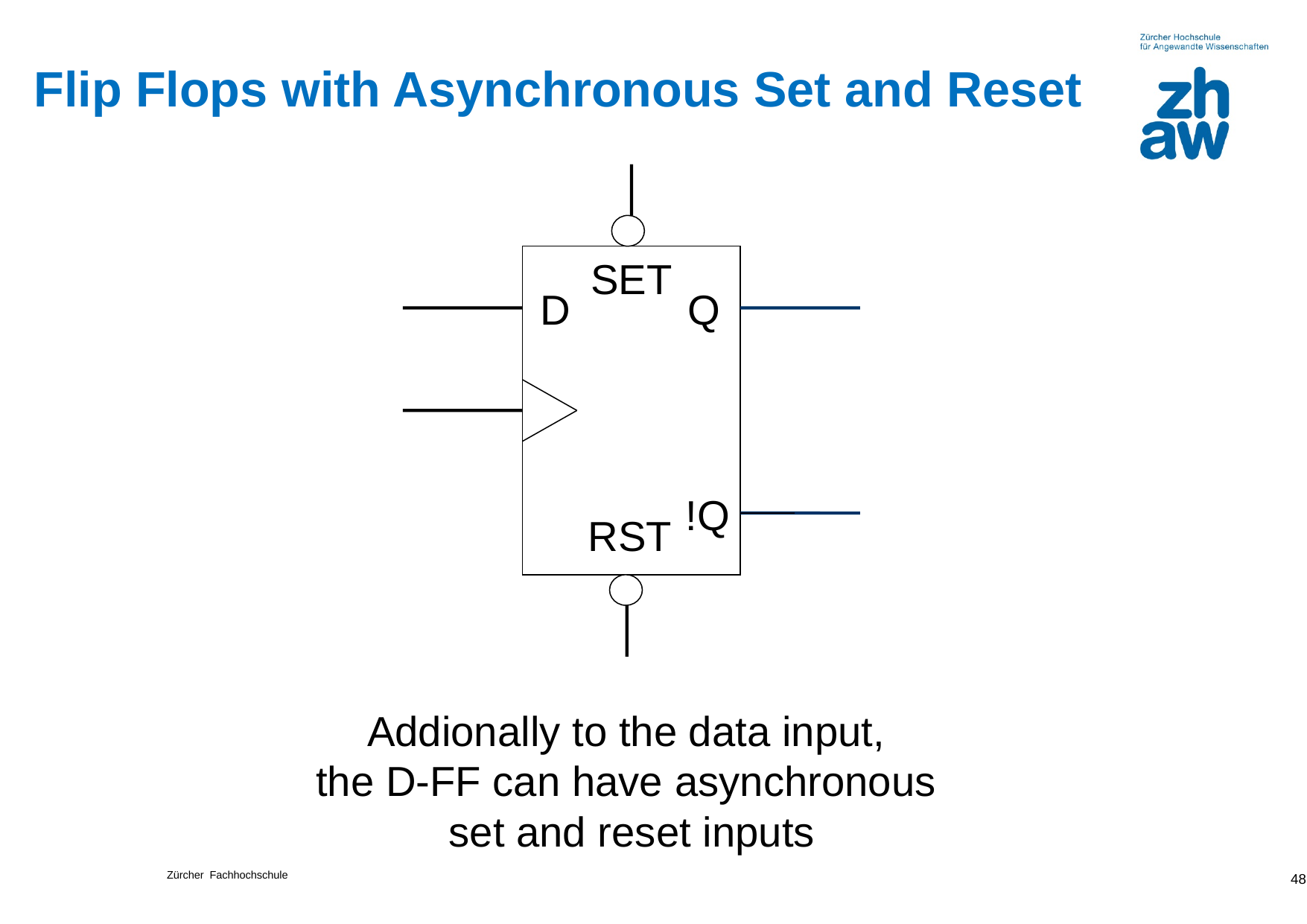

# Flip Flops with Asynchronous Set and Reset

SET
D
Q

!Q
RST

Addionally to the data input,
the D-FF can have asynchronous
set and reset inputs
48